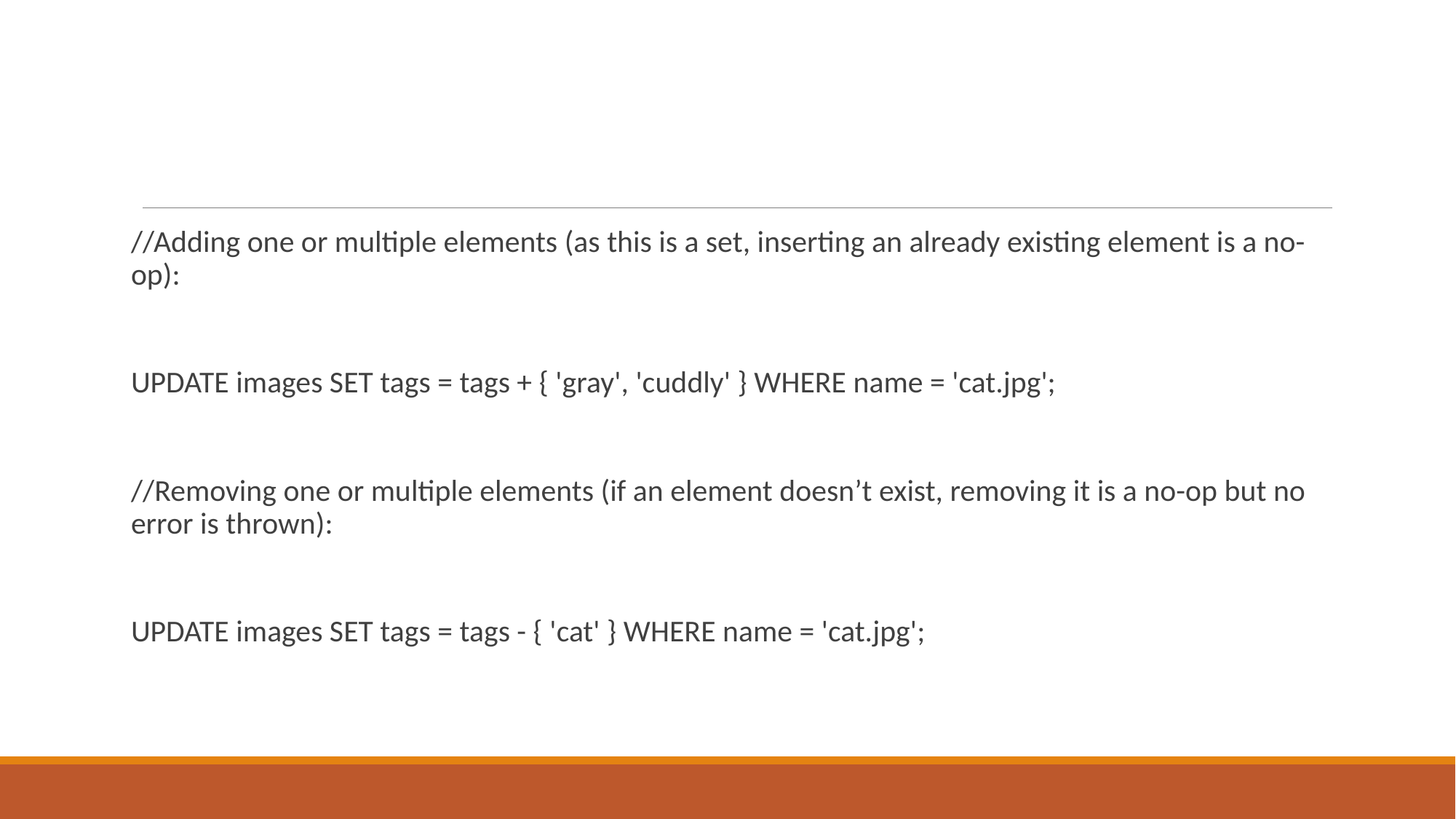

#
//Adding one or multiple elements (as this is a set, inserting an already existing element is a no-op):

UPDATE images SET tags = tags + { 'gray', 'cuddly' } WHERE name = 'cat.jpg';

//Removing one or multiple elements (if an element doesn’t exist, removing it is a no-op but no error is thrown):

UPDATE images SET tags = tags - { 'cat' } WHERE name = 'cat.jpg';